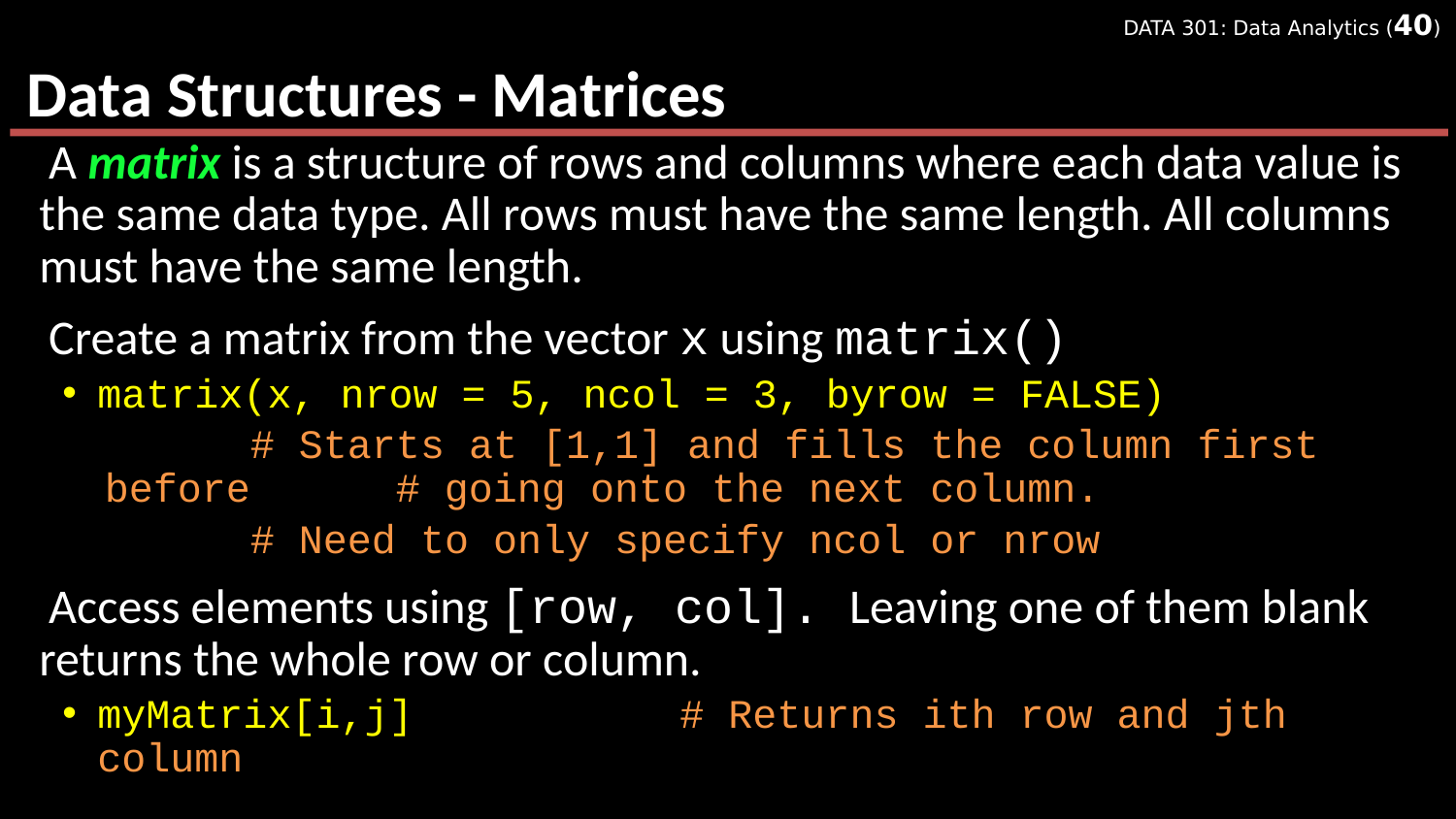

# Data Structures - Matrices
A matrix is a structure of rows and columns where each data value is the same data type. All rows must have the same length. All columns must have the same length.
Create a matrix from the vector x using matrix()
matrix(x, nrow = 5, ncol = 3, byrow = FALSE)
	# Starts at [1,1] and fills the column first before 	# going onto the next column.
	# Need to only specify ncol or nrow
Access elements using [row, col]. Leaving one of them blank returns the whole row or column.
myMatrix[i,j]		# Returns ith row and jth column